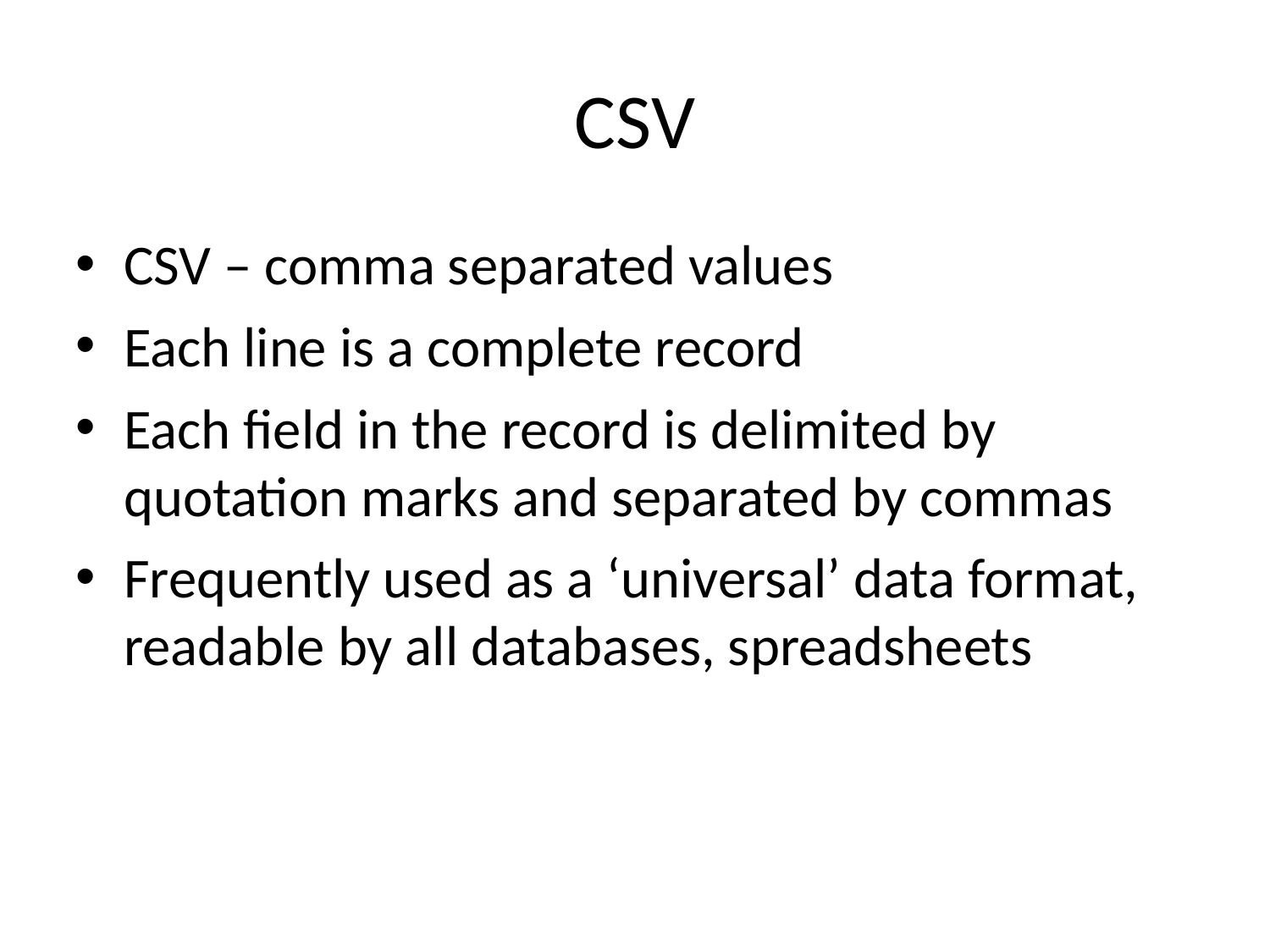

# CSV
CSV – comma separated values
Each line is a complete record
Each field in the record is delimited by quotation marks and separated by commas
Frequently used as a ‘universal’ data format, readable by all databases, spreadsheets